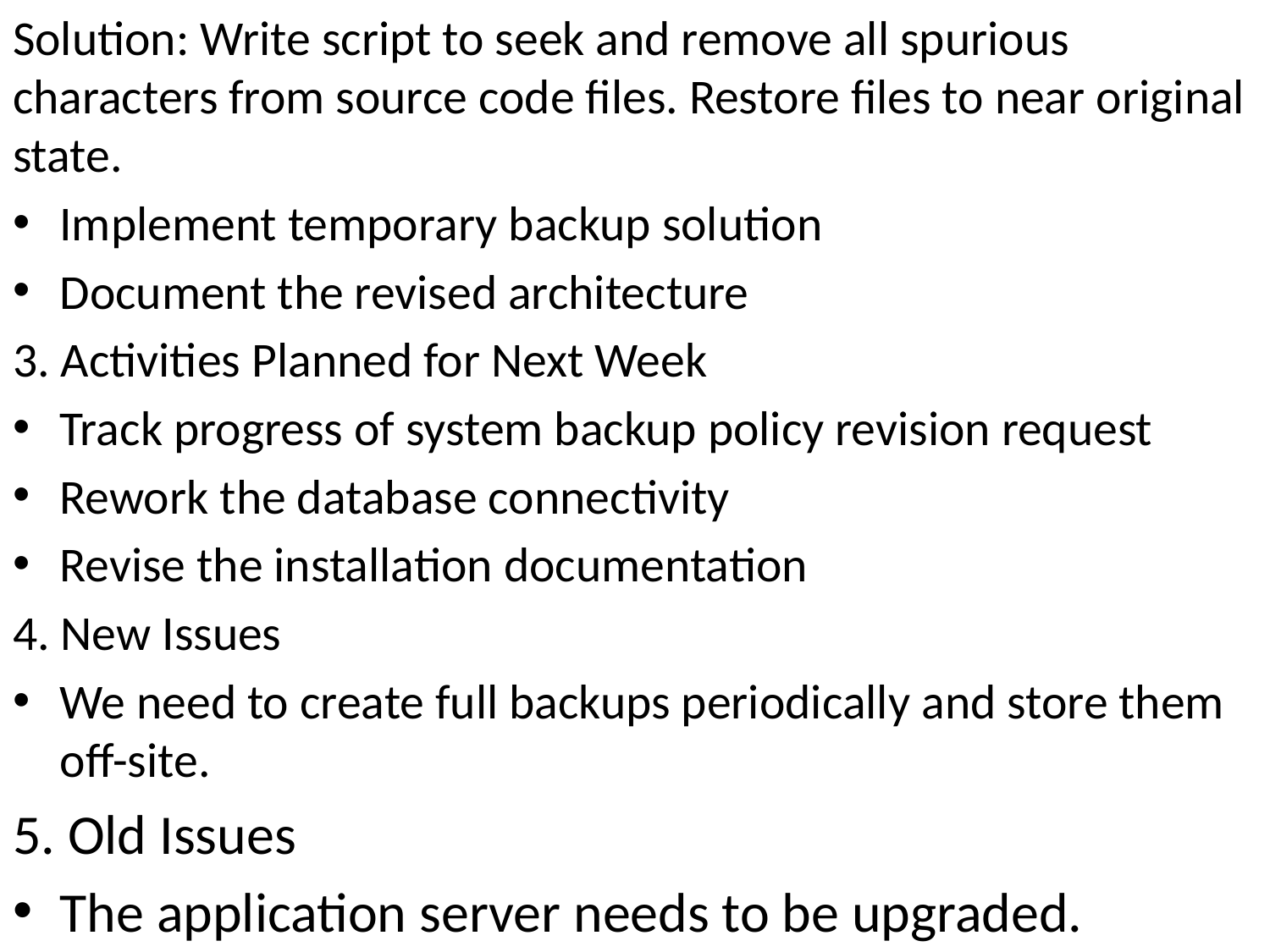

Solution: Write script to seek and remove all spurious characters from source code files. Restore files to near original state.
Implement temporary backup solution
Document the revised architecture
3. Activities Planned for Next Week
Track progress of system backup policy revision request
Rework the database connectivity
Revise the installation documentation
4. New Issues
We need to create full backups periodically and store them off-site.
5. Old Issues
The application server needs to be upgraded.